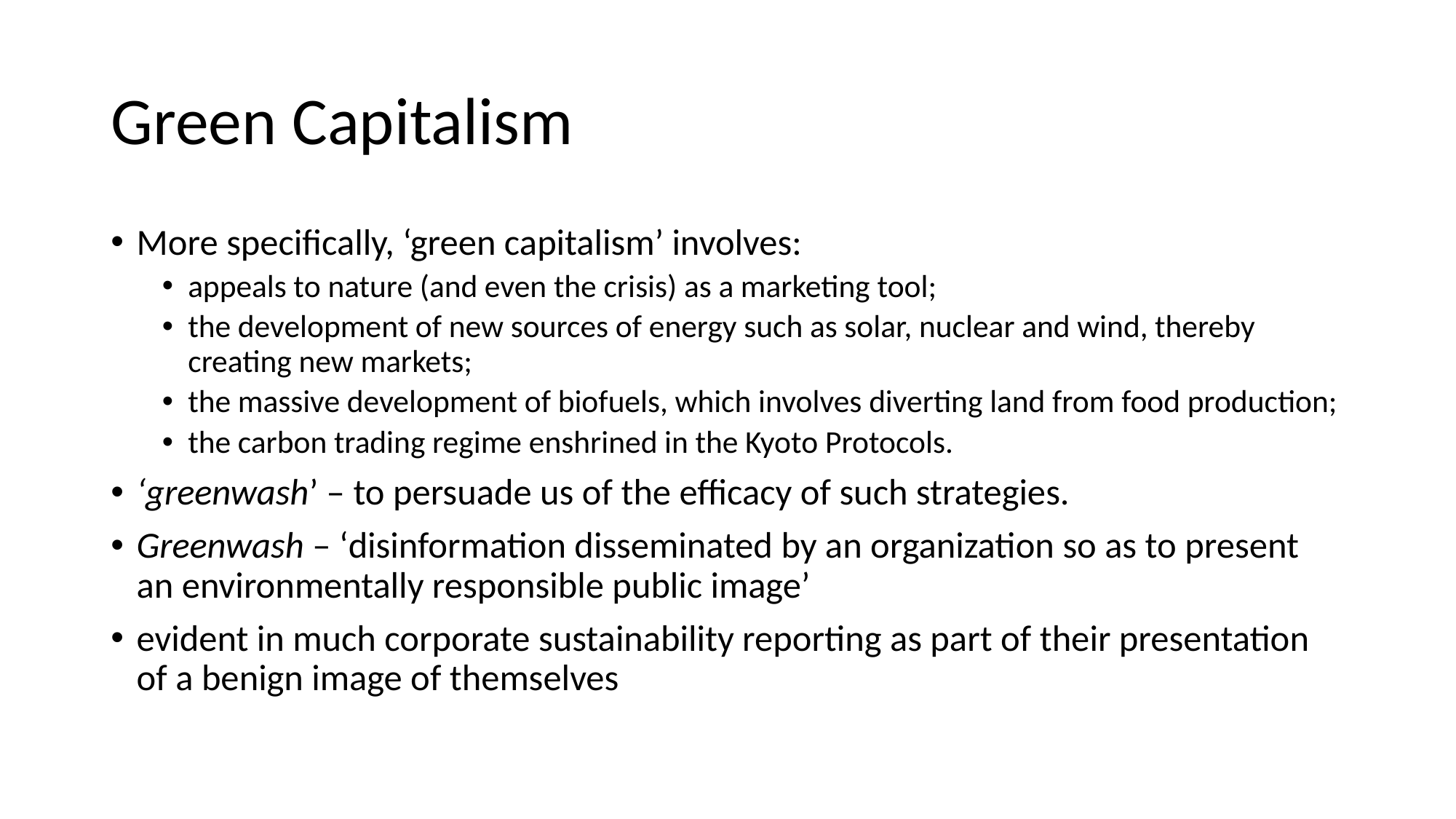

# Green Capitalism
More specifically, ‘green capitalism’ involves:
appeals to nature (and even the crisis) as a marketing tool;
the development of new sources of energy such as solar, nuclear and wind, thereby creating new markets;
the massive development of biofuels, which involves diverting land from food production;
the carbon trading regime enshrined in the Kyoto Protocols.
‘greenwash’ – to persuade us of the efficacy of such strategies.
Greenwash – ‘disinformation disseminated by an organization so as to present an environmentally responsible public image’
evident in much corporate sustainability reporting as part of their presentation of a benign image of themselves